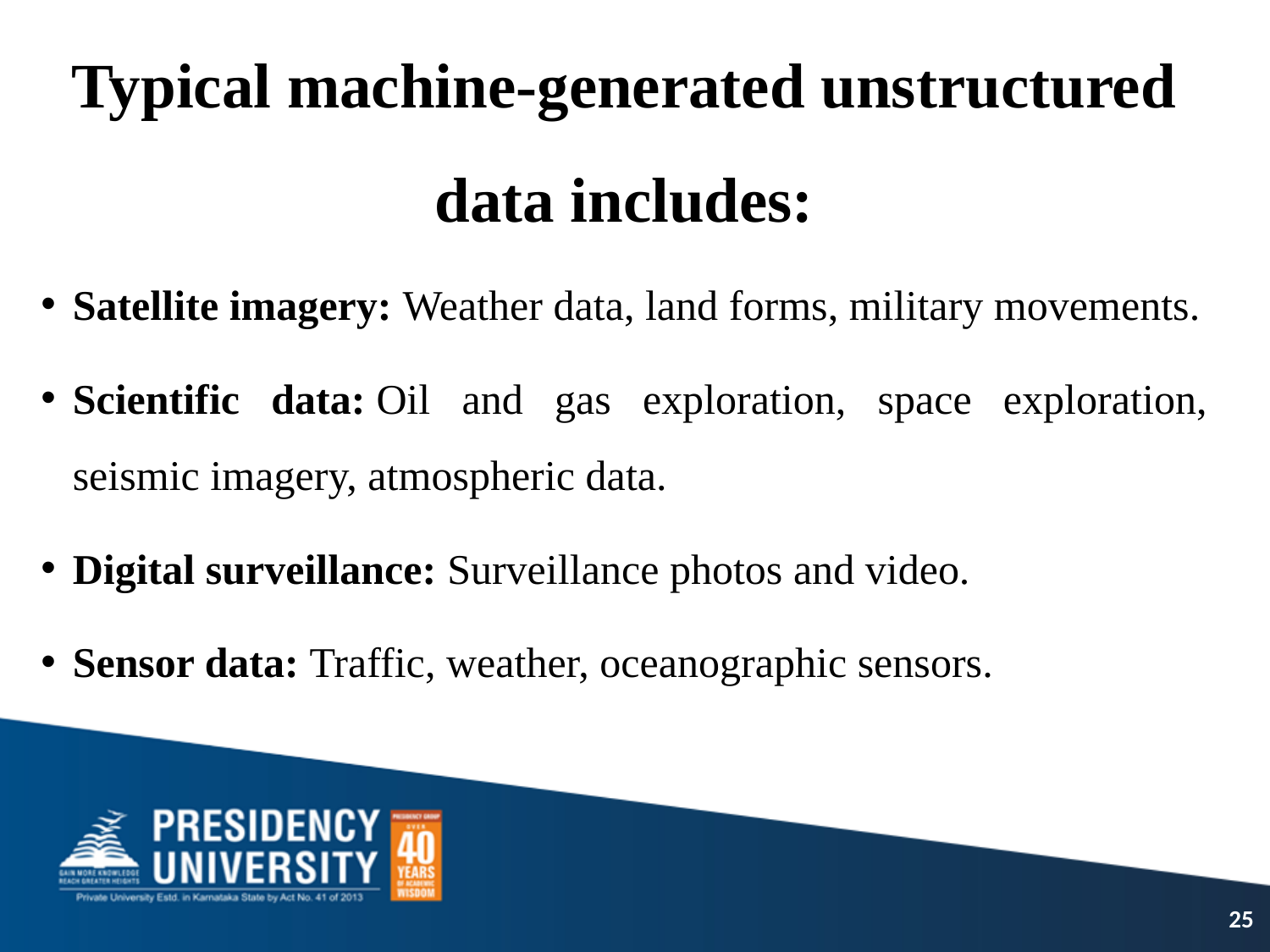

Typical machine-generated unstructured data includes:
Satellite imagery: Weather data, land forms, military movements.
Scientific data: Oil and gas exploration, space exploration, seismic imagery, atmospheric data.
Digital surveillance: Surveillance photos and video.
Sensor data: Traffic, weather, oceanographic sensors.

25